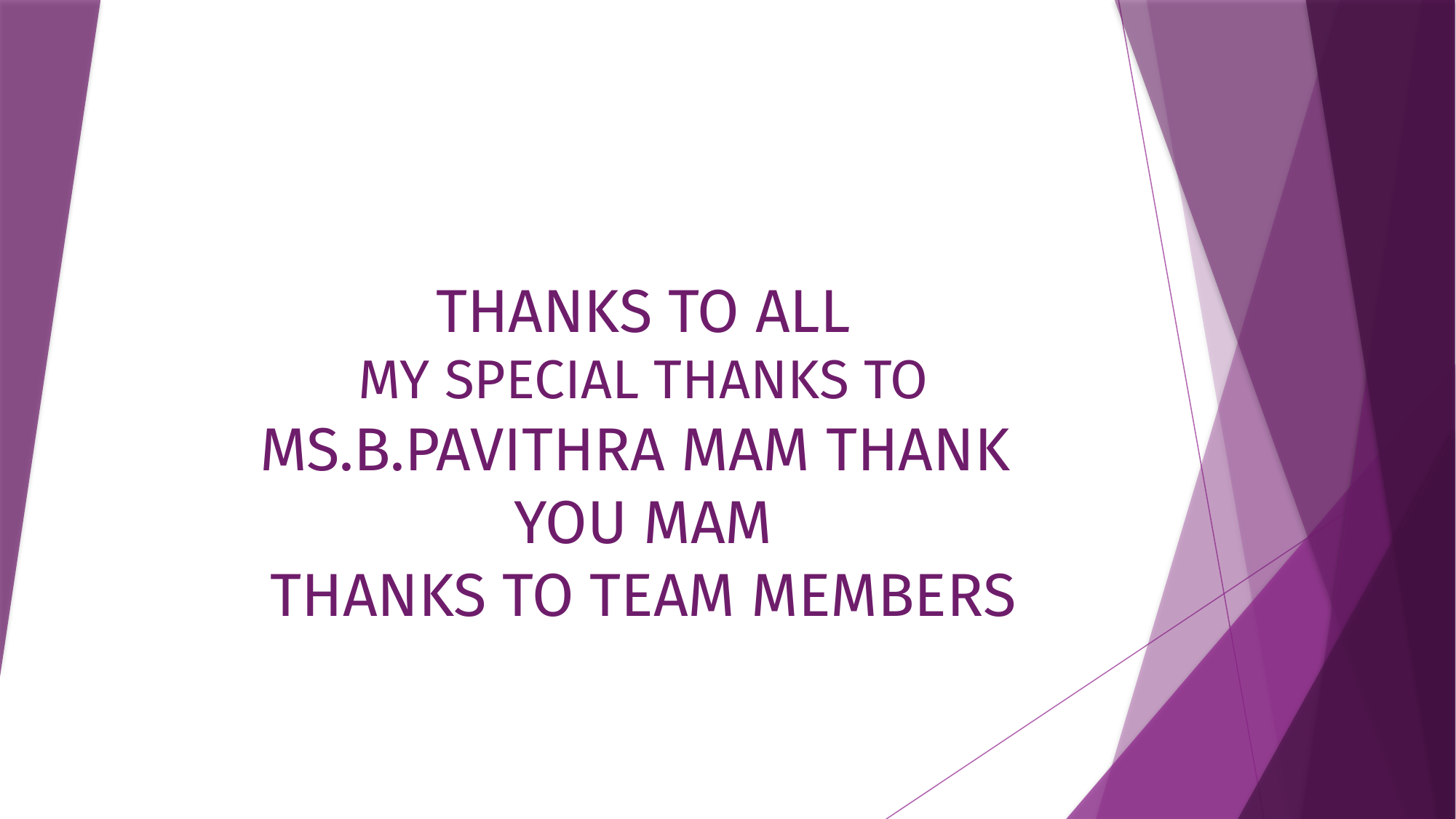

# THANKS TO ALL MY SPECIAL THANKS TO MS.B.PAVITHRA MAM THANK YOU MAM THANKS TO TEAM MEMBERS